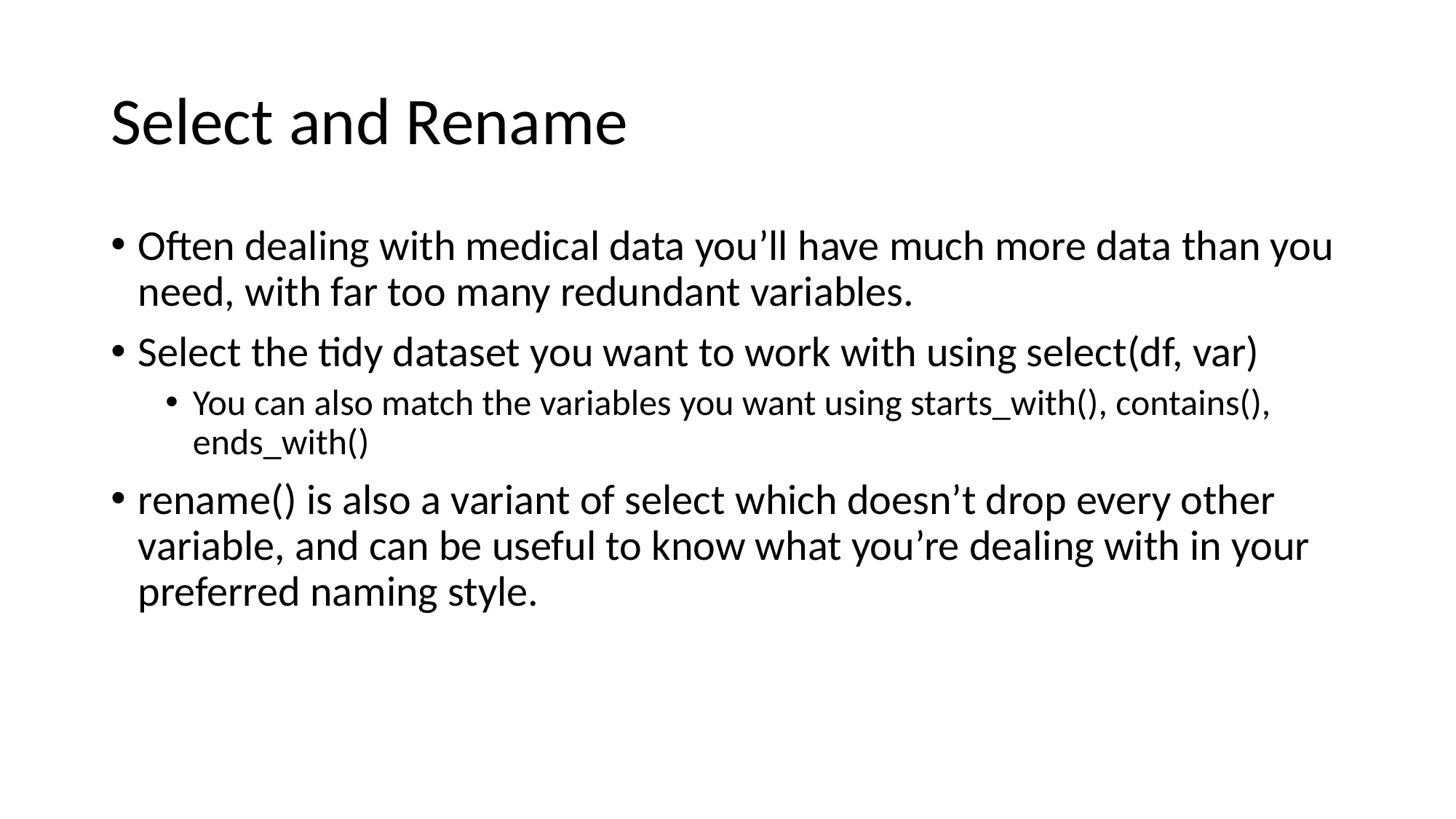

# Select and Rename
Often dealing with medical data you’ll have much more data than you need, with far too many redundant variables.
Select the tidy dataset you want to work with using select(df, var)
You can also match the variables you want using starts_with(), contains(), ends_with()
rename() is also a variant of select which doesn’t drop every other variable, and can be useful to know what you’re dealing with in your preferred naming style.